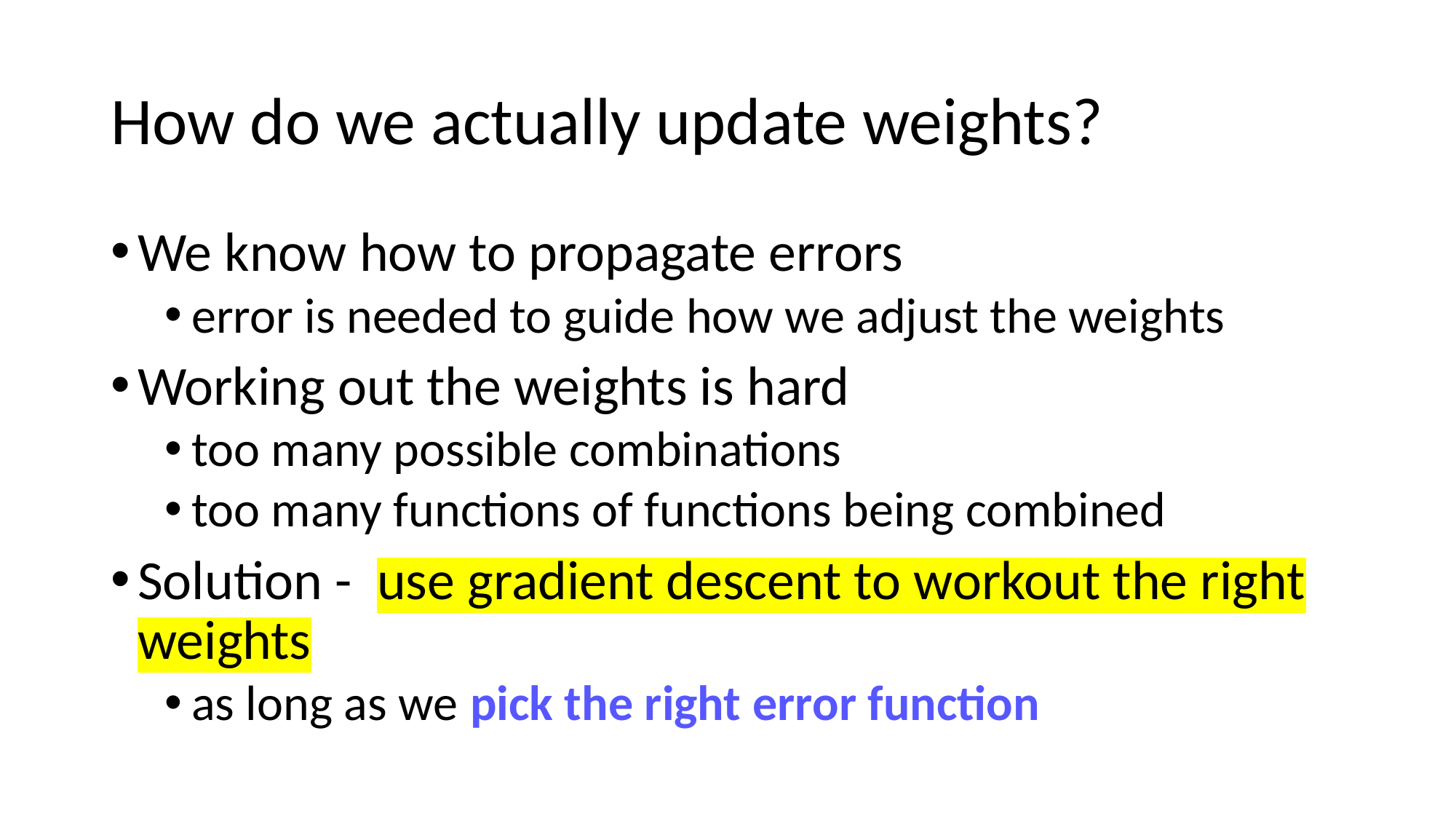

# How do we actually update weights?
We know how to propagate errors
error is needed to guide how we adjust the weights
Working out the weights is hard
too many possible combinations
too many functions of functions being combined
Solution -  use gradient descent to workout the right weights
as long as we pick the right error function